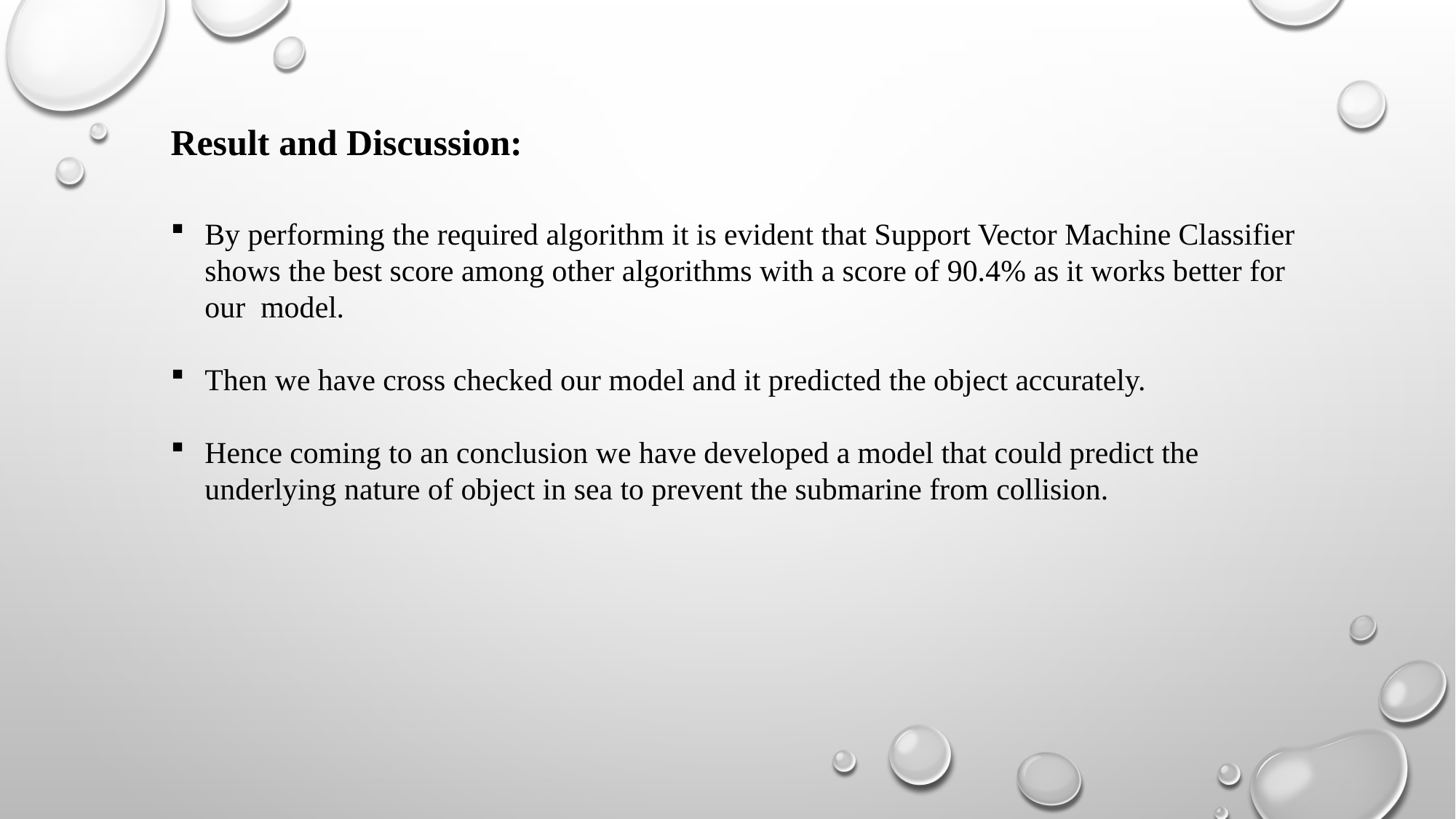

Result and Discussion:
By performing the required algorithm it is evident that Support Vector Machine Classifier shows the best score among other algorithms with a score of 90.4% as it works better for our  model.

Then we have cross checked our model and it predicted the object accurately.

Hence coming to an conclusion we have developed a model that could predict the underlying nature of object in sea to prevent the submarine from collision.